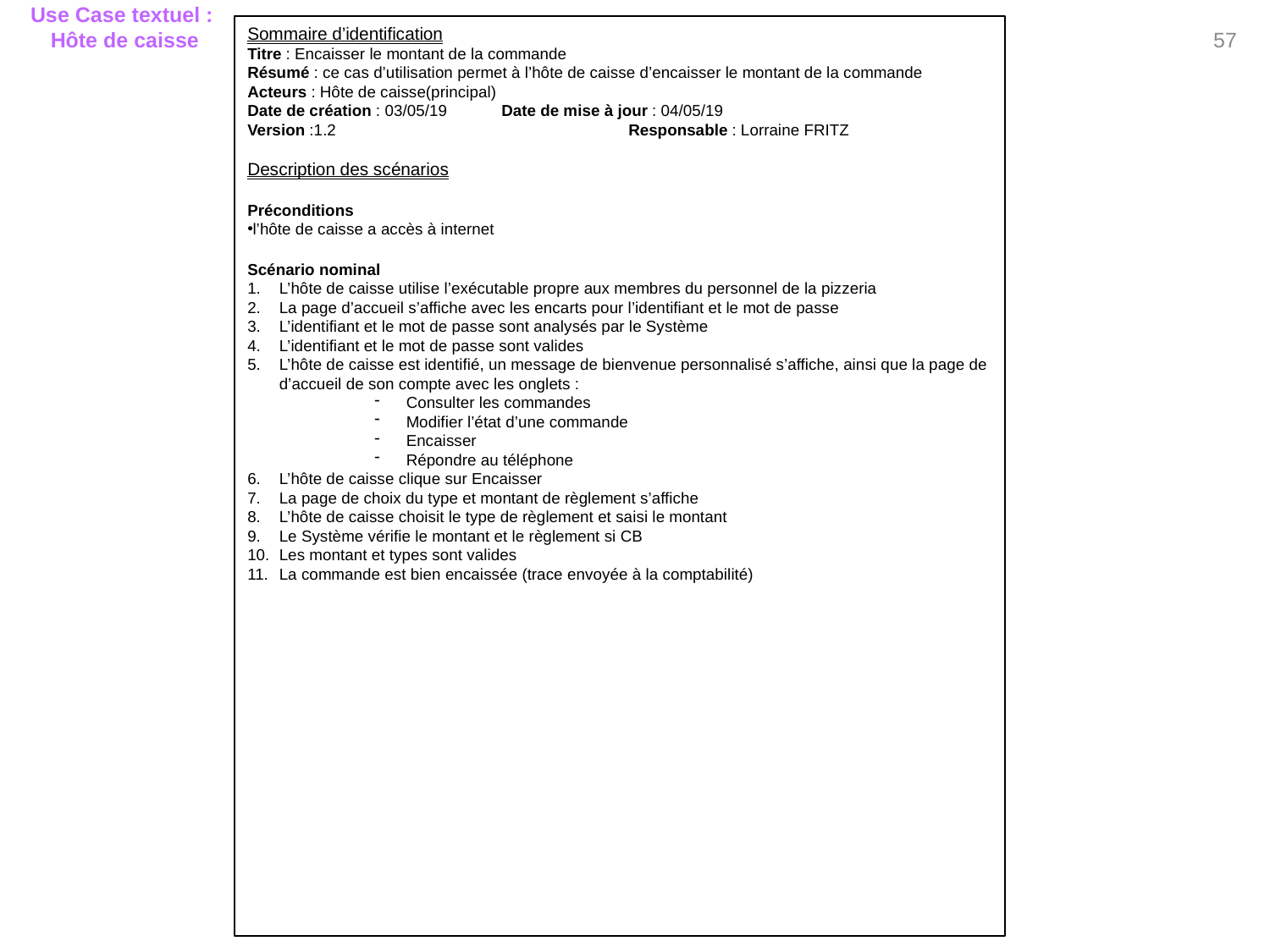

57
Use Case textuel :
Hôte de caisse
Sommaire d’identification
Titre : Encaisser le montant de la commande
Résumé : ce cas d’utilisation permet à l’hôte de caisse d’encaisser le montant de la commande
Acteurs : Hôte de caisse(principal)
Date de création : 03/05/19	Date de mise à jour : 04/05/19
Version :1.2			Responsable : Lorraine FRITZ

Description des scénarios

Préconditions
l’hôte de caisse a accès à internet

Scénario nominal
L’hôte de caisse utilise l’exécutable propre aux membres du personnel de la pizzeria
La page d’accueil s’affiche avec les encarts pour l’identifiant et le mot de passe
L’identifiant et le mot de passe sont analysés par le Système
L’identifiant et le mot de passe sont valides
L’hôte de caisse est identifié, un message de bienvenue personnalisé s’affiche, ainsi que la page de d’accueil de son compte avec les onglets :
Consulter les commandes
Modifier l’état d’une commande
Encaisser
Répondre au téléphone
L’hôte de caisse clique sur Encaisser
La page de choix du type et montant de règlement s’affiche
L’hôte de caisse choisit le type de règlement et saisi le montant
Le Système vérifie le montant et le règlement si CB
Les montant et types sont valides
La commande est bien encaissée (trace envoyée à la comptabilité)